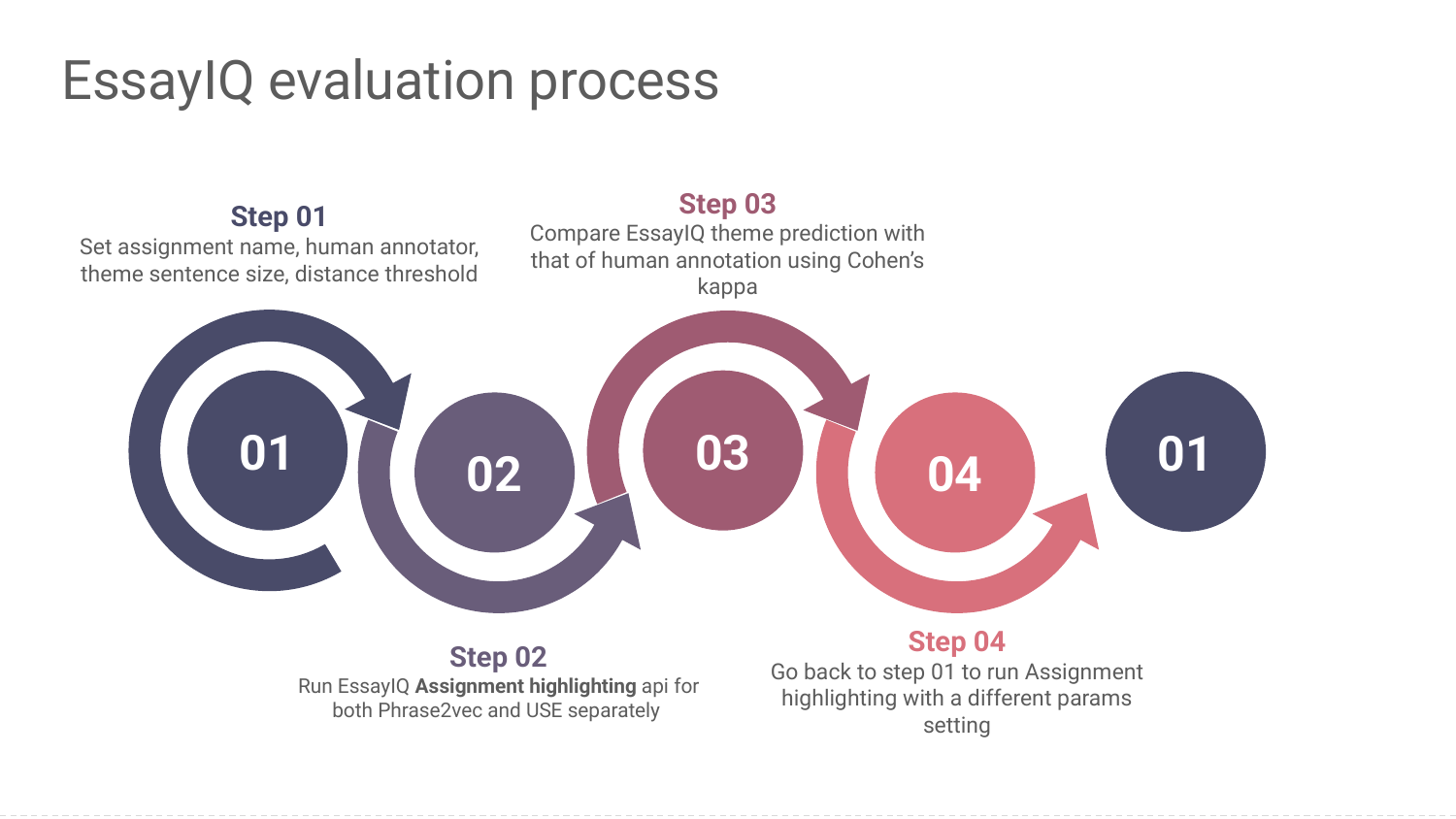

# EssayIQ evaluation process

Step 03
Compare EssayIQ theme prediction with that of human annotation using Cohen’s kappa
Step 01
Set assignment name, human annotator, theme sentence size, distance threshold

03
01
01
02
04
Step 04
Go back to step 01 to run Assignment highlighting with a different params setting
Step 02
Run EssayIQ Assignment highlighting api for both Phrase2vec and USE separately